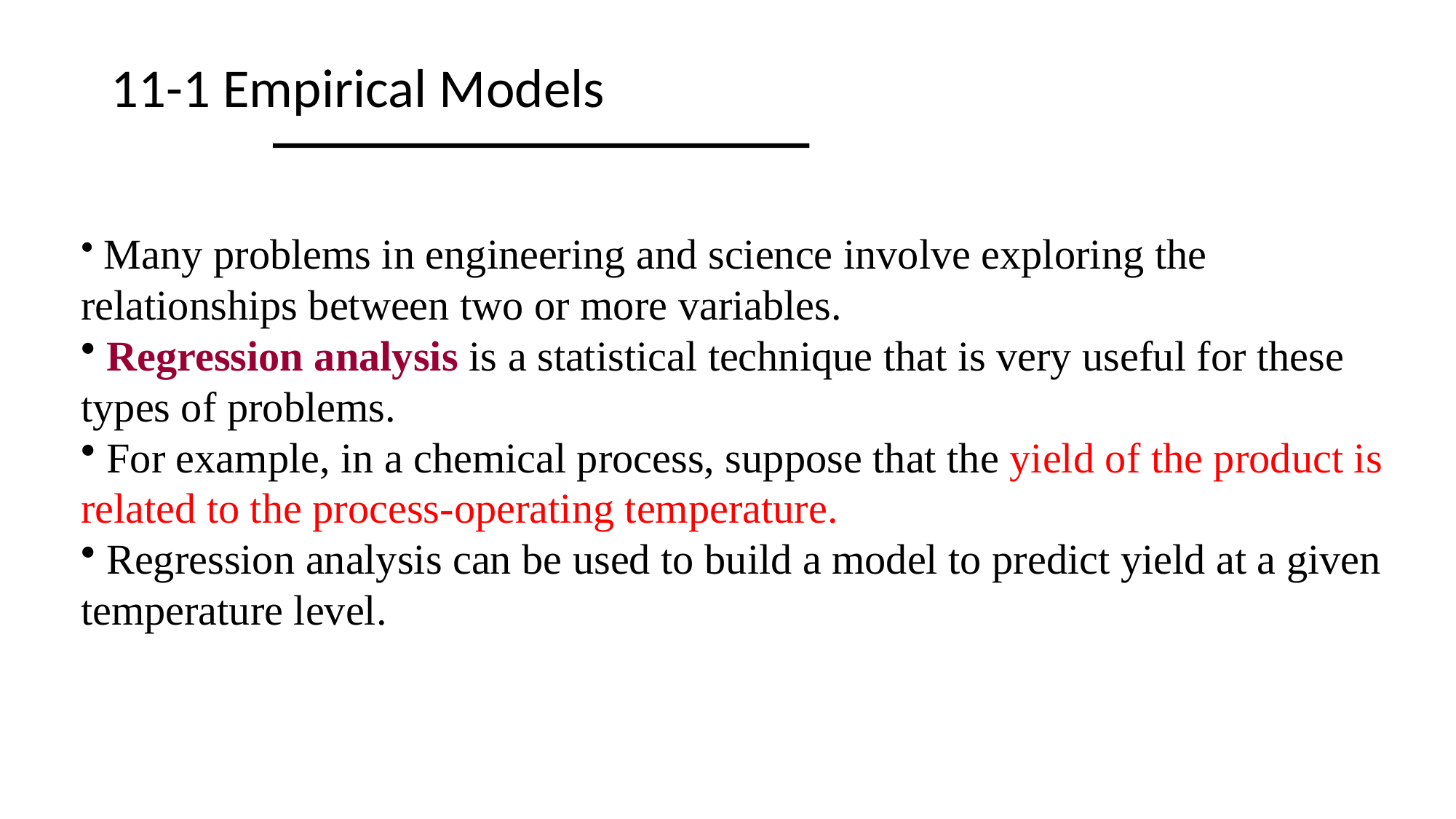

# 11-1 Empirical Models

 Many problems in engineering and science involve exploring the relationships between two or more variables.
 Regression analysis is a statistical technique that is very useful for these types of problems.
 For example, in a chemical process, suppose that the yield of the product is related to the process-operating temperature.
 Regression analysis can be used to build a model to predict yield at a given temperature level.